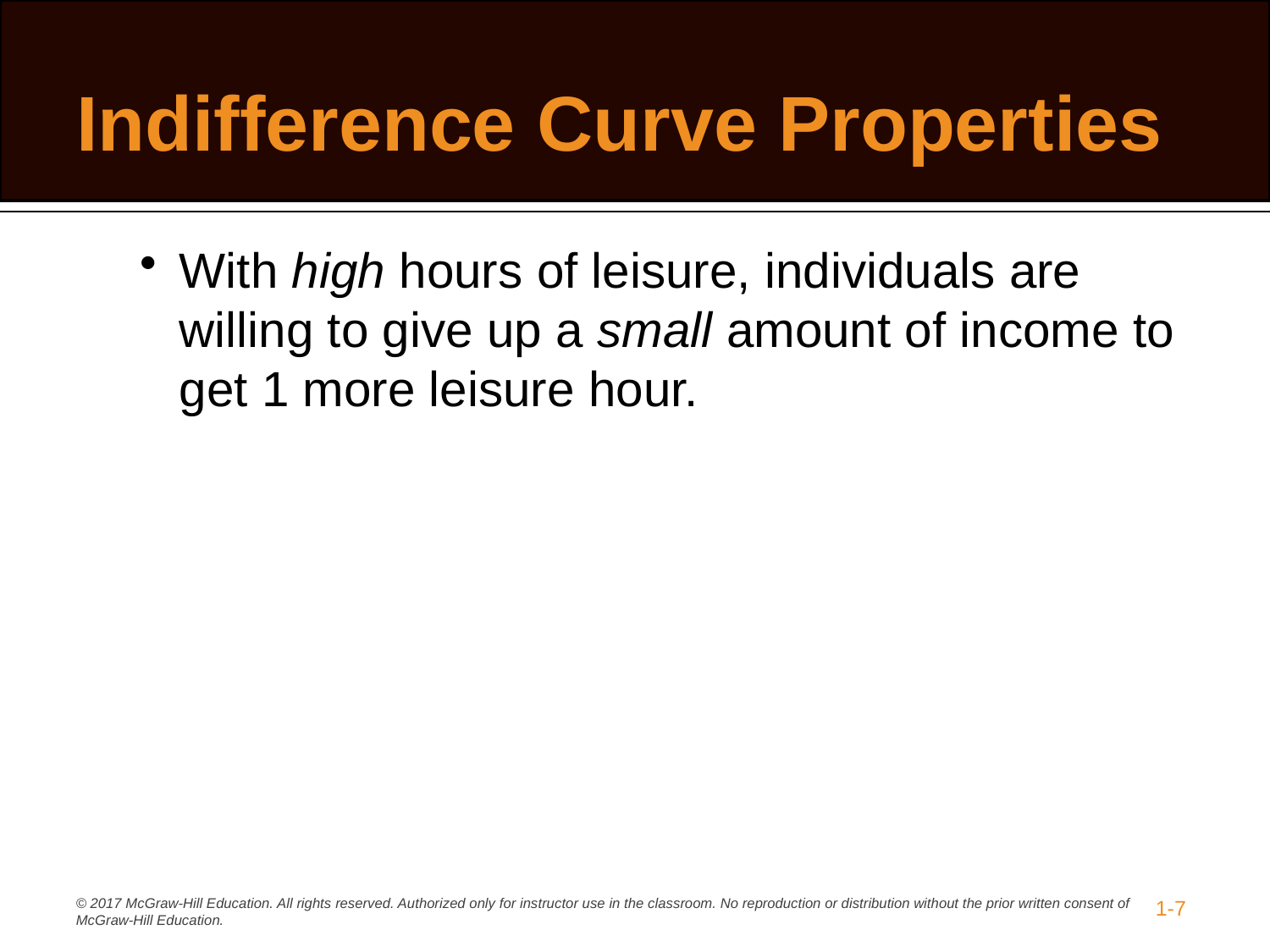

# Indifference Curve Properties
With high hours of leisure, individuals are willing to give up a small amount of income to get 1 more leisure hour.